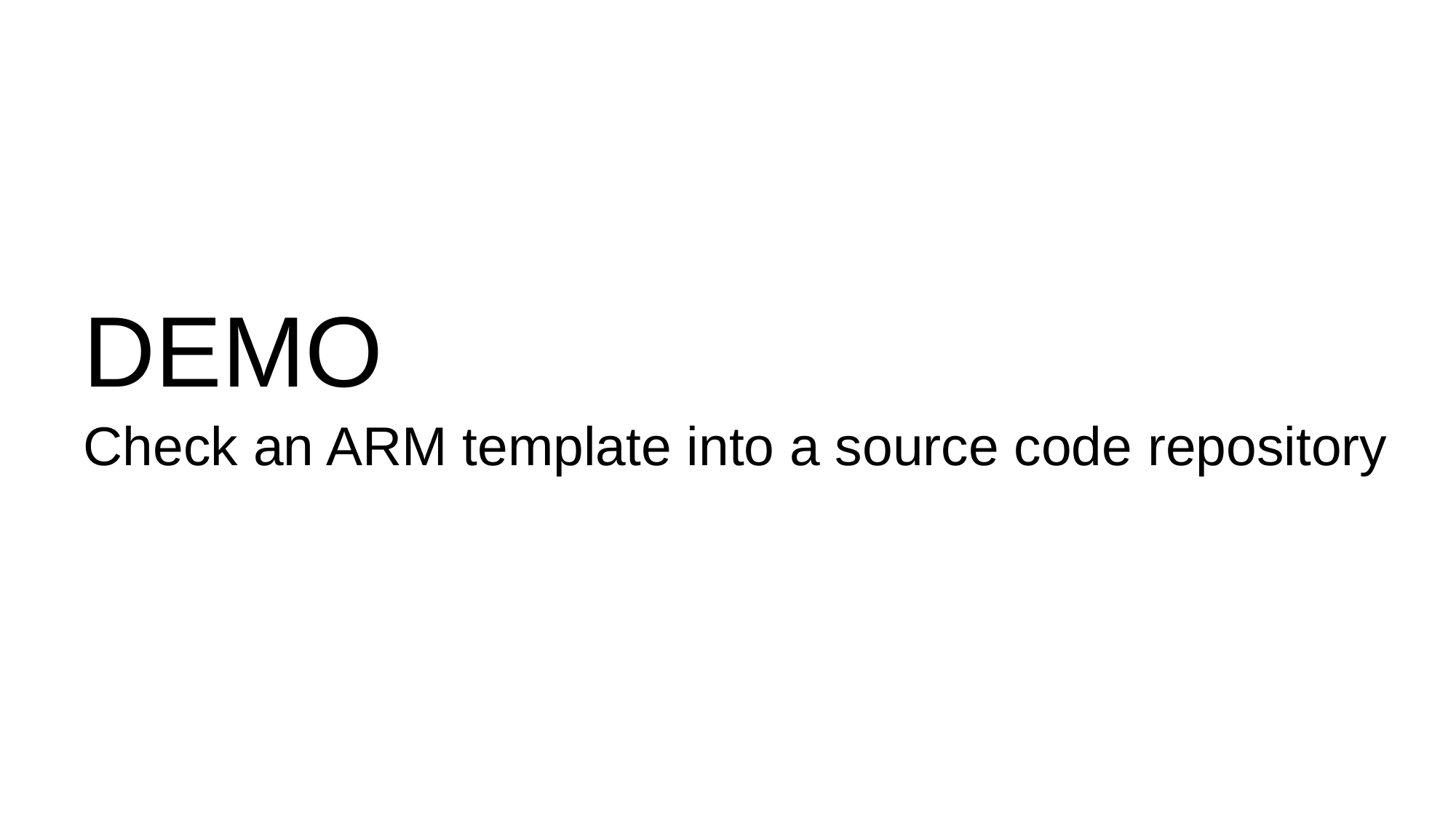

# Check an ARM template into a source code repository